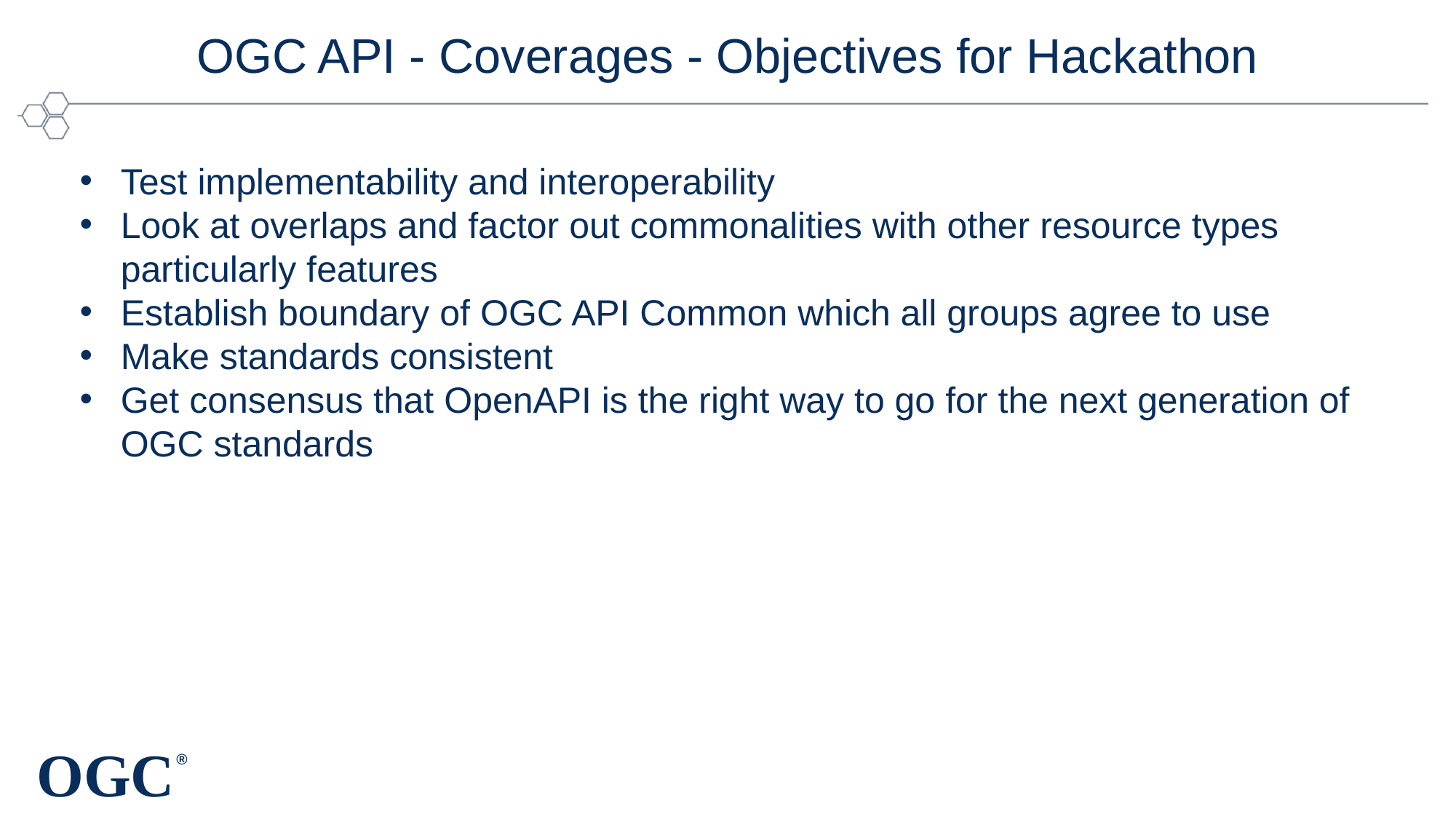

# OGC API - Coverages - Objectives for Hackathon
Test implementability and interoperability
Look at overlaps and factor out commonalities with other resource types particularly features
Establish boundary of OGC API Common which all groups agree to use
Make standards consistent
Get consensus that OpenAPI is the right way to go for the next generation of OGC standards